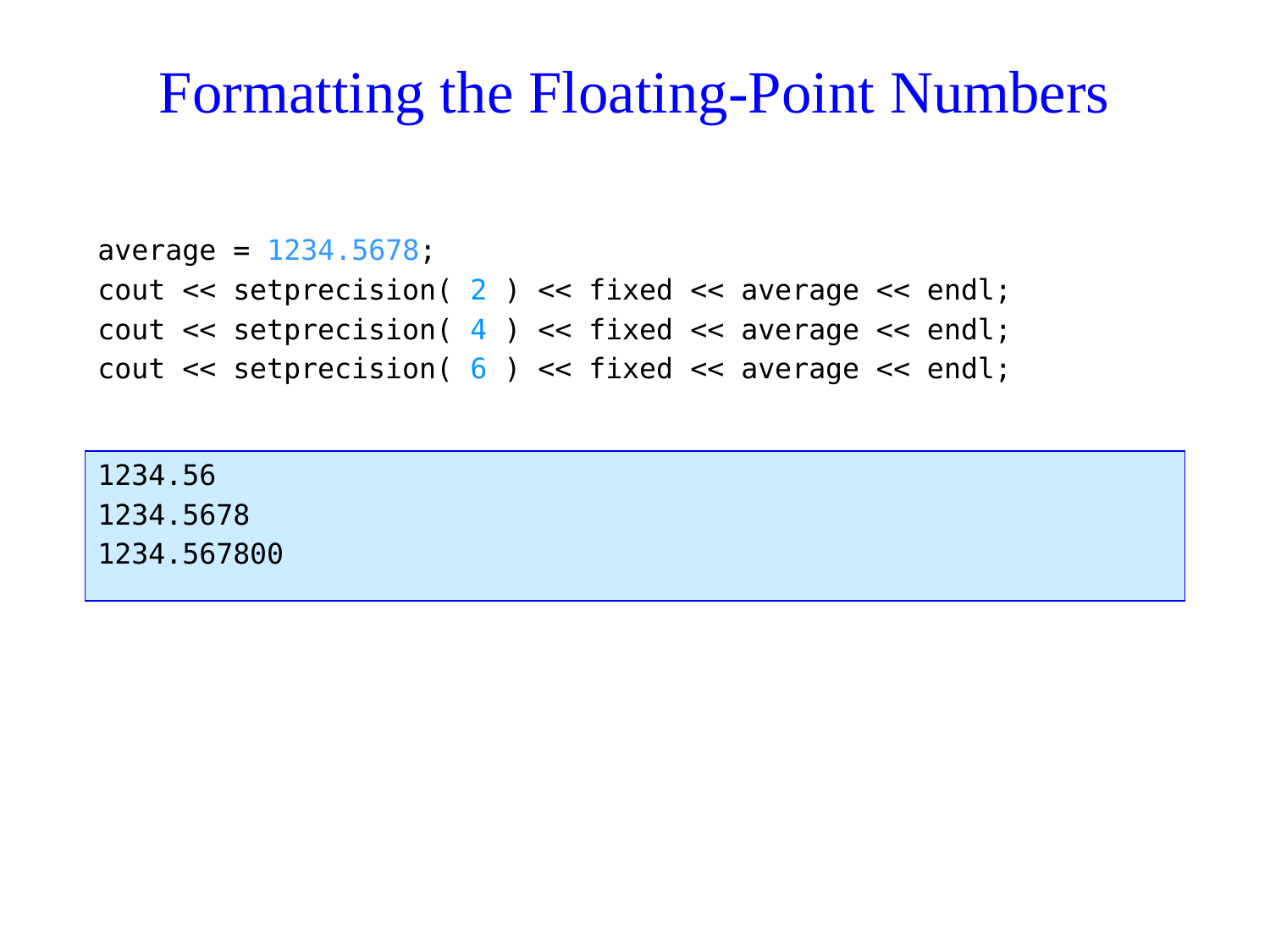

# Formatting the Floating-Point Numbers
average = 1234.5678;
cout << setprecision( 2 ) << fixed << average << endl;
cout << setprecision( 4 ) << fixed << average << endl;
cout << setprecision( 6 ) << fixed << average << endl;
1234.56
1234.5678
1234.567800